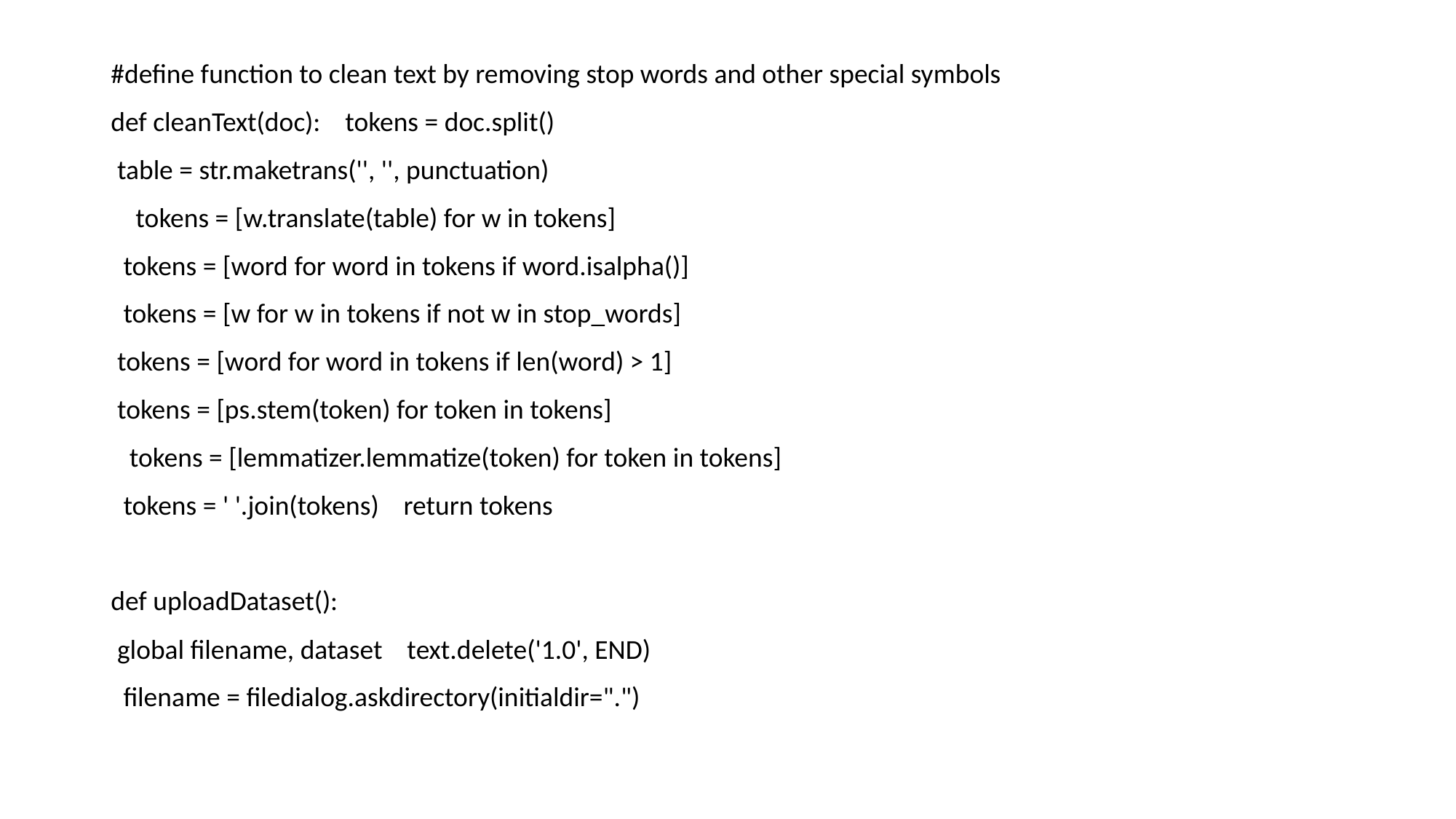

#define function to clean text by removing stop words and other special symbols
def cleanText(doc):    tokens = doc.split()
 table = str.maketrans('', '', punctuation)
    tokens = [w.translate(table) for w in tokens]
  tokens = [word for word in tokens if word.isalpha()]
  tokens = [w for w in tokens if not w in stop_words]
 tokens = [word for word in tokens if len(word) > 1]
 tokens = [ps.stem(token) for token in tokens]
   tokens = [lemmatizer.lemmatize(token) for token in tokens]
  tokens = ' '.join(tokens)    return tokens

def uploadDataset():
 global filename, dataset    text.delete('1.0', END)
  filename = filedialog.askdirectory(initialdir=".")